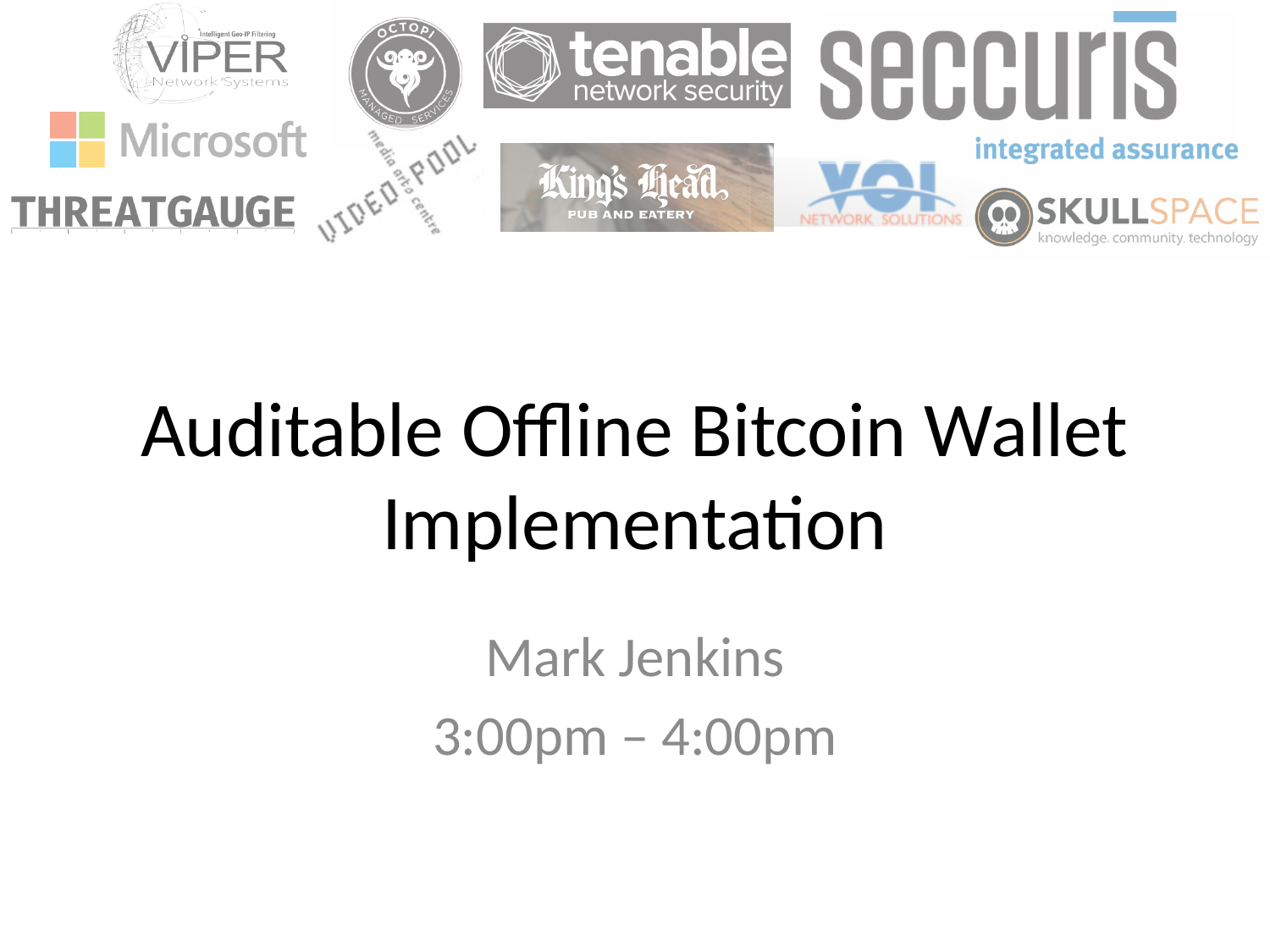

# Auditable Offline Bitcoin Wallet Implementation
Mark Jenkins
3:00pm – 4:00pm